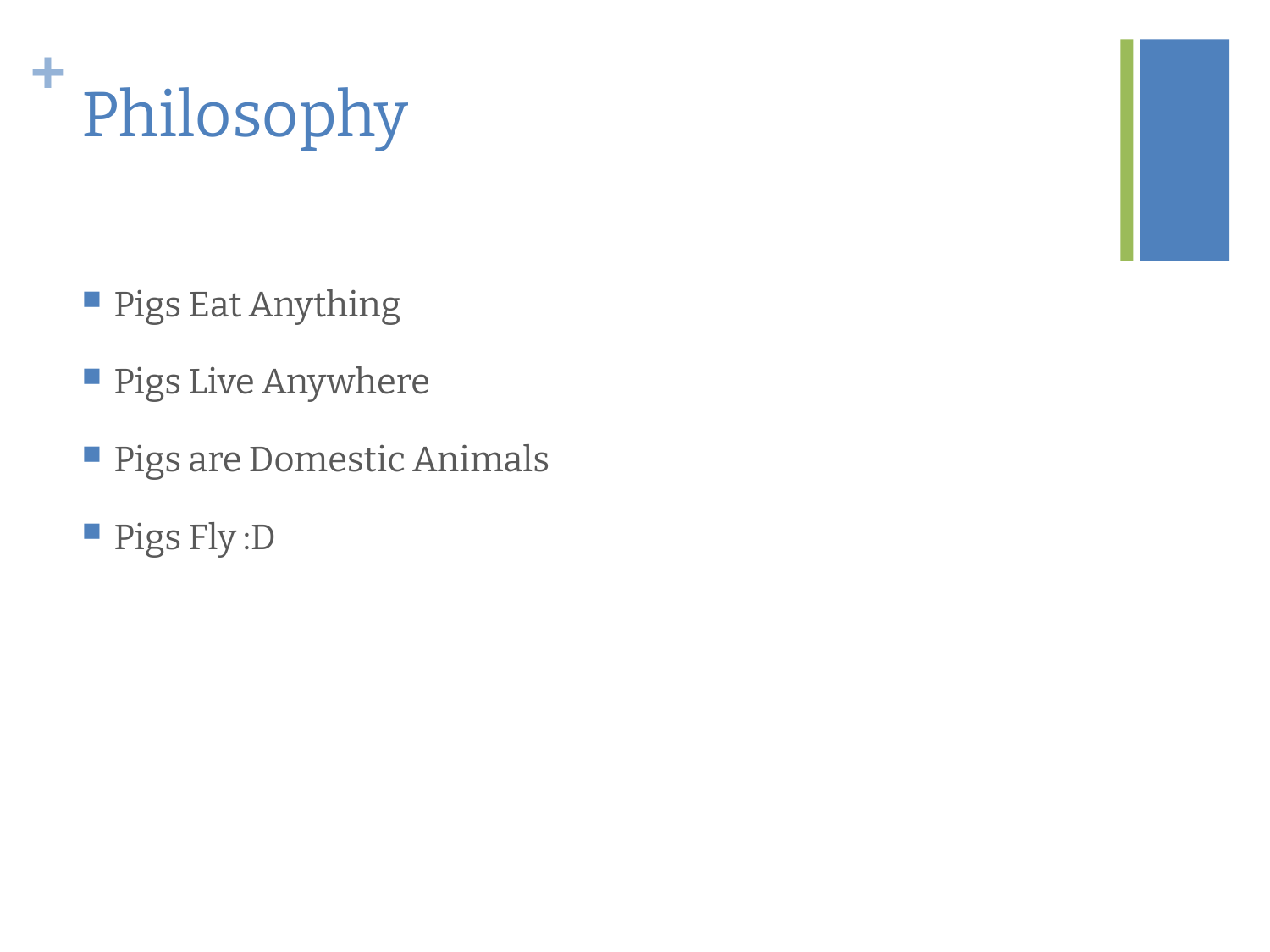

# Philosophy
Pigs Eat Anything
Pigs Live Anywhere
Pigs are Domestic Animals
Pigs Fly :D